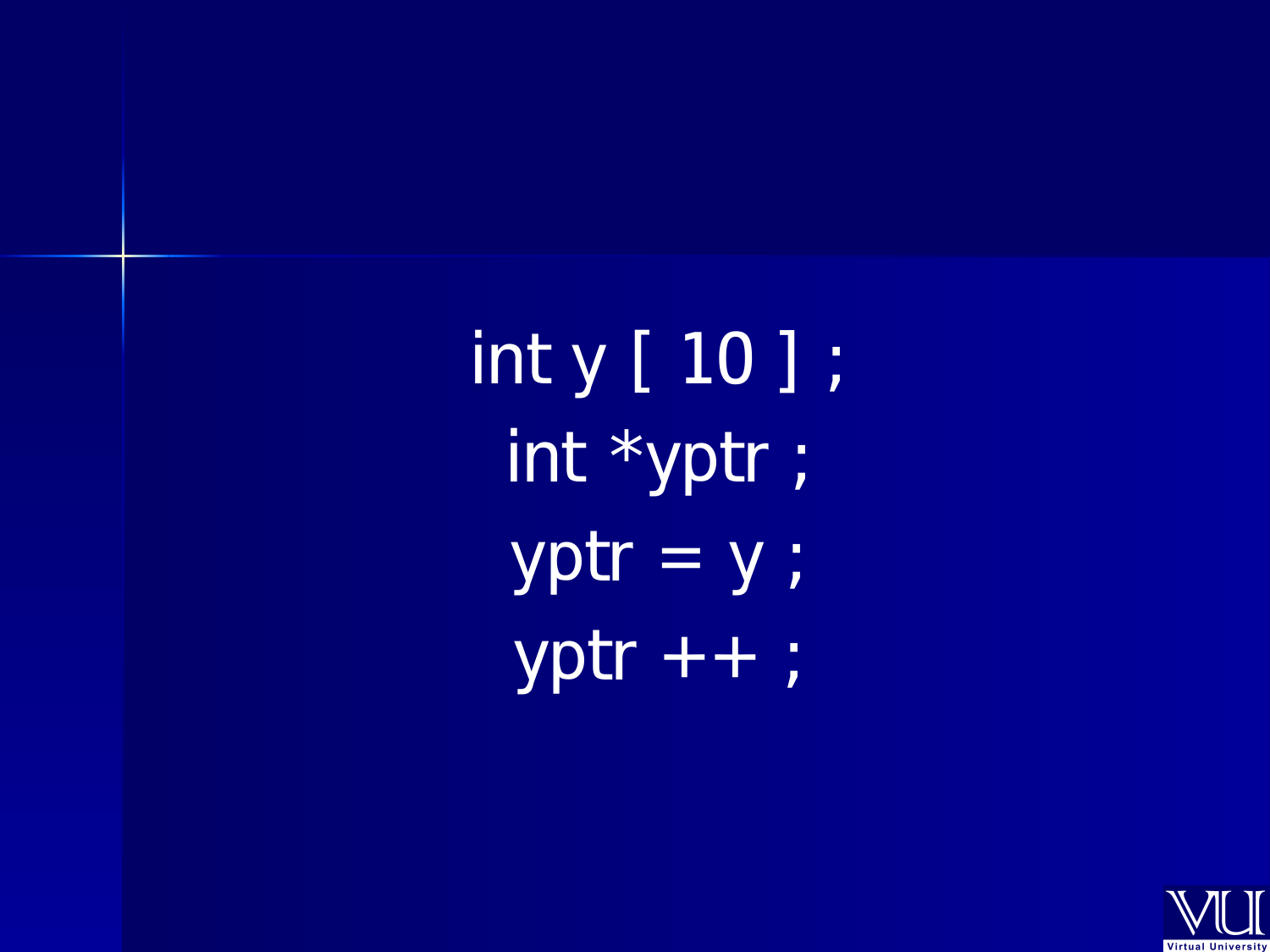

int y [ 10 ] ;
int *yptr ;
yptr = y ;
yptr ++ ;